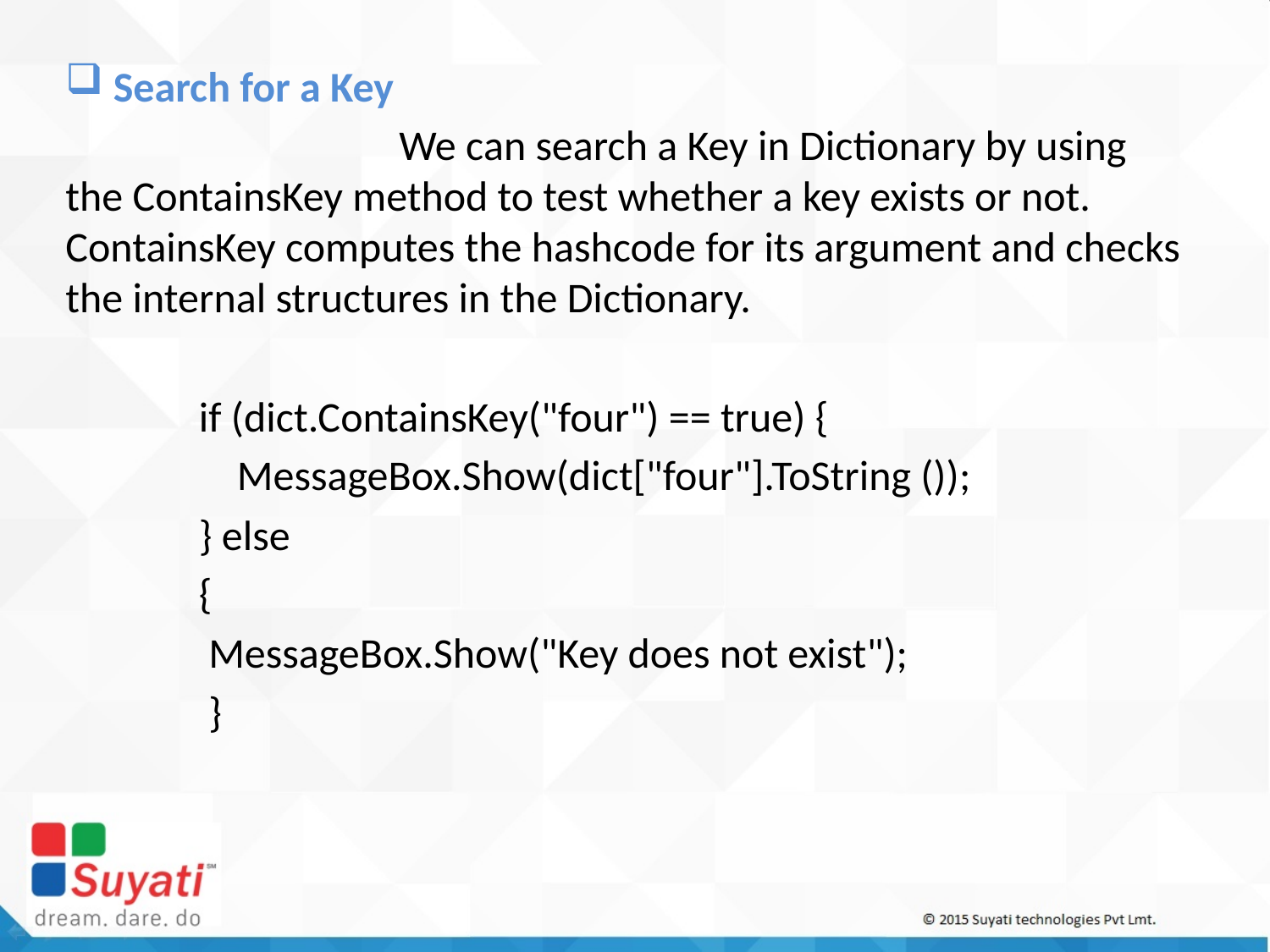

Search for a Key
                                   We can search a Key in Dictionary by using the ContainsKey method to test whether a key exists or not. ContainsKey computes the hashcode for its argument and checks the internal structures in the Dictionary.

              if (dict.ContainsKey("four") == true) {
                  MessageBox.Show(dict["four"].ToString ());
              } else
              {
               MessageBox.Show("Key does not exist");
               }